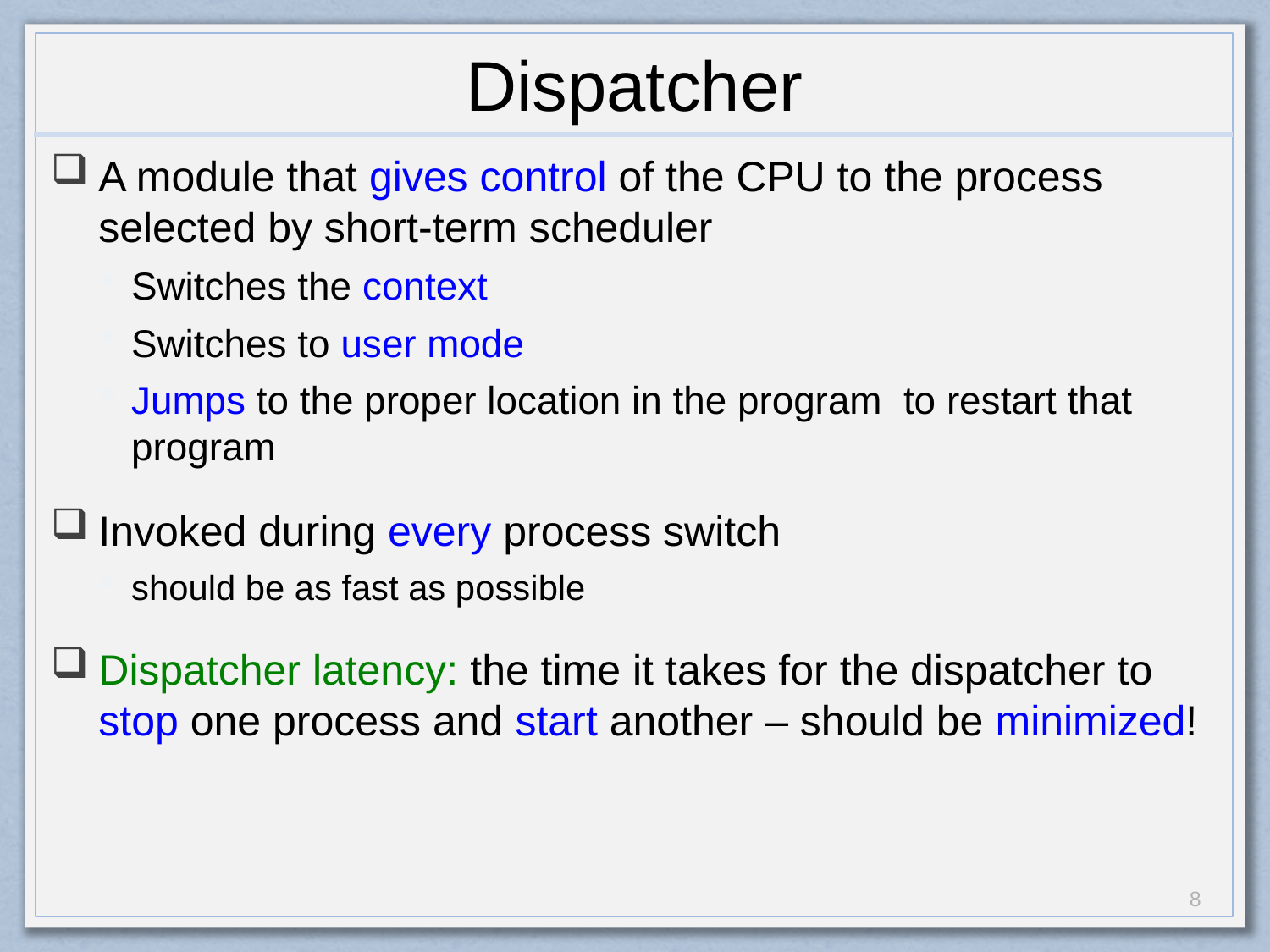

# Dispatcher
A module that gives control of the CPU to the process selected by short-term scheduler
Switches the context
Switches to user mode
Jumps to the proper location in the program  to restart that program
Invoked during every process switch
should be as fast as possible
Dispatcher latency: the time it takes for the dispatcher to stop one process and start another – should be minimized!
8